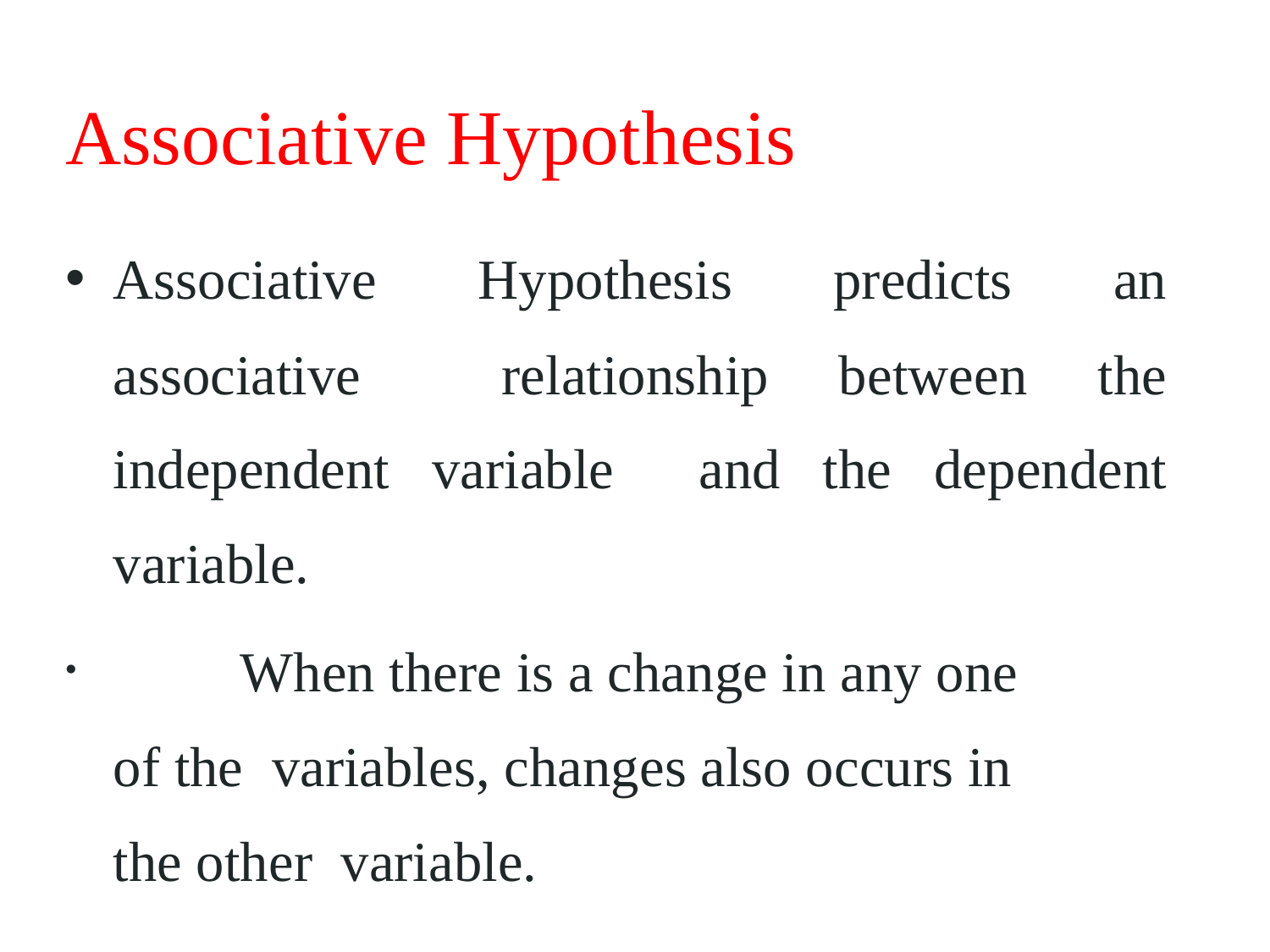

# Associative Hypothesis
Associative Hypothesis predicts an associative  relationship between the independent variable  and the dependent variable.
	When there is a change in any one of the  variables, changes also occurs in the other  variable.